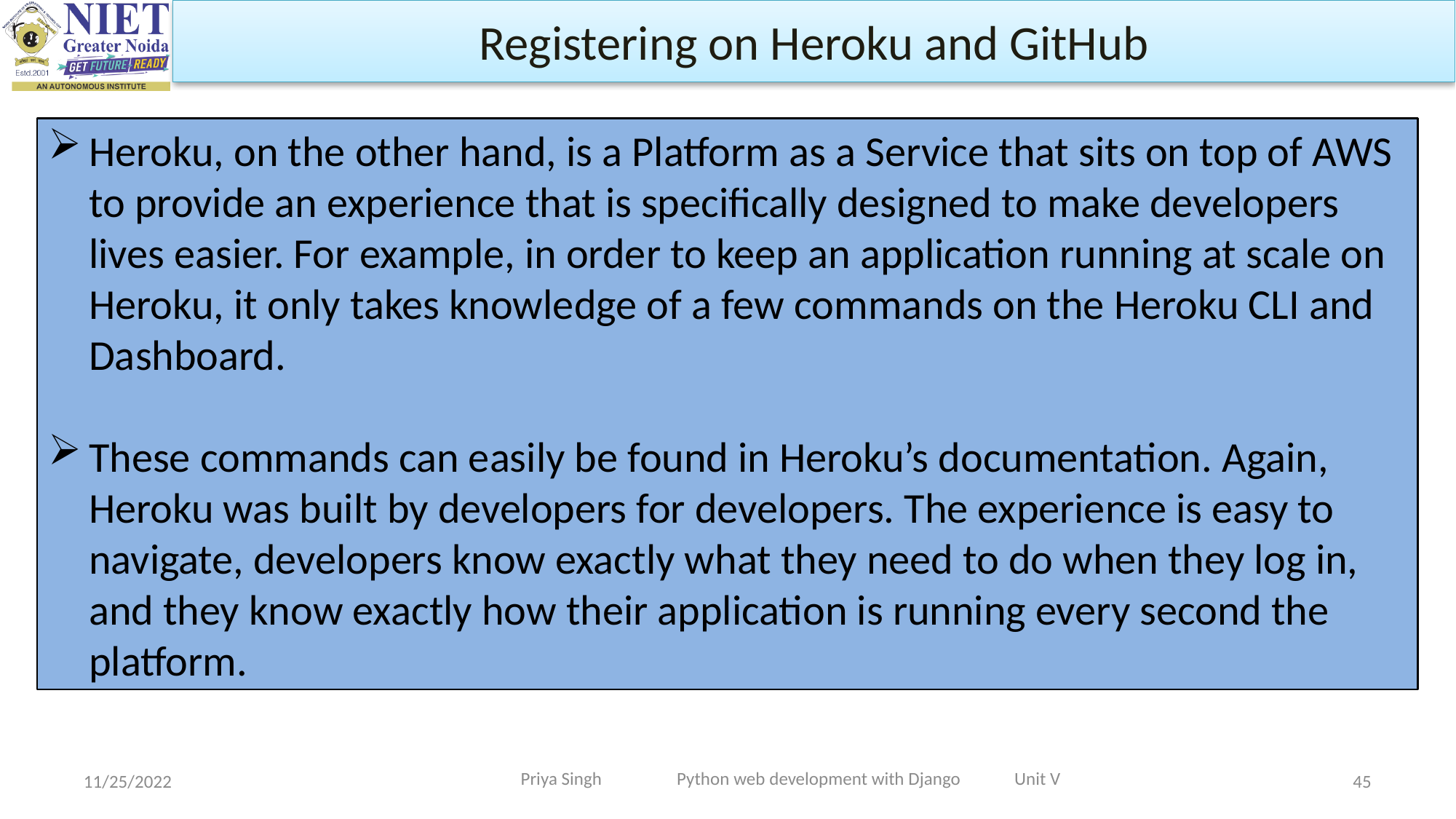

Registering on Heroku and GitHub
Heroku, on the other hand, is a Platform as a Service that sits on top of AWS to provide an experience that is specifically designed to make developers lives easier. For example, in order to keep an application running at scale on Heroku, it only takes knowledge of a few commands on the Heroku CLI and Dashboard.

These commands can easily be found in Heroku’s documentation. Again, Heroku was built by developers for developers. The experience is easy to navigate, developers know exactly what they need to do when they log in, and they know exactly how their application is running every second the platform.

Priya Singh                  Python web development with Django             Unit V
11/25/2022
45